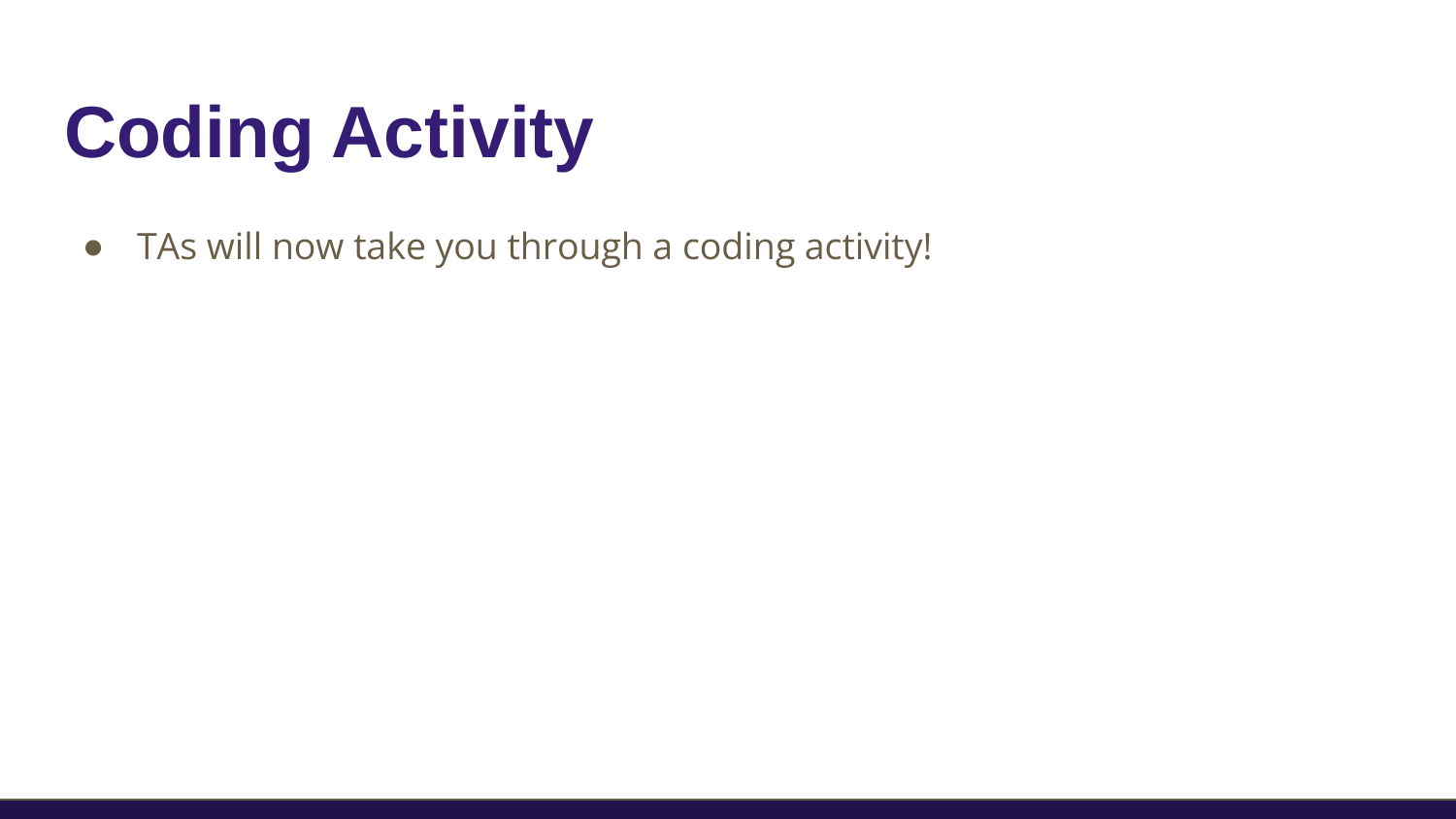

# Coding Activity
TAs will now take you through a coding activity!